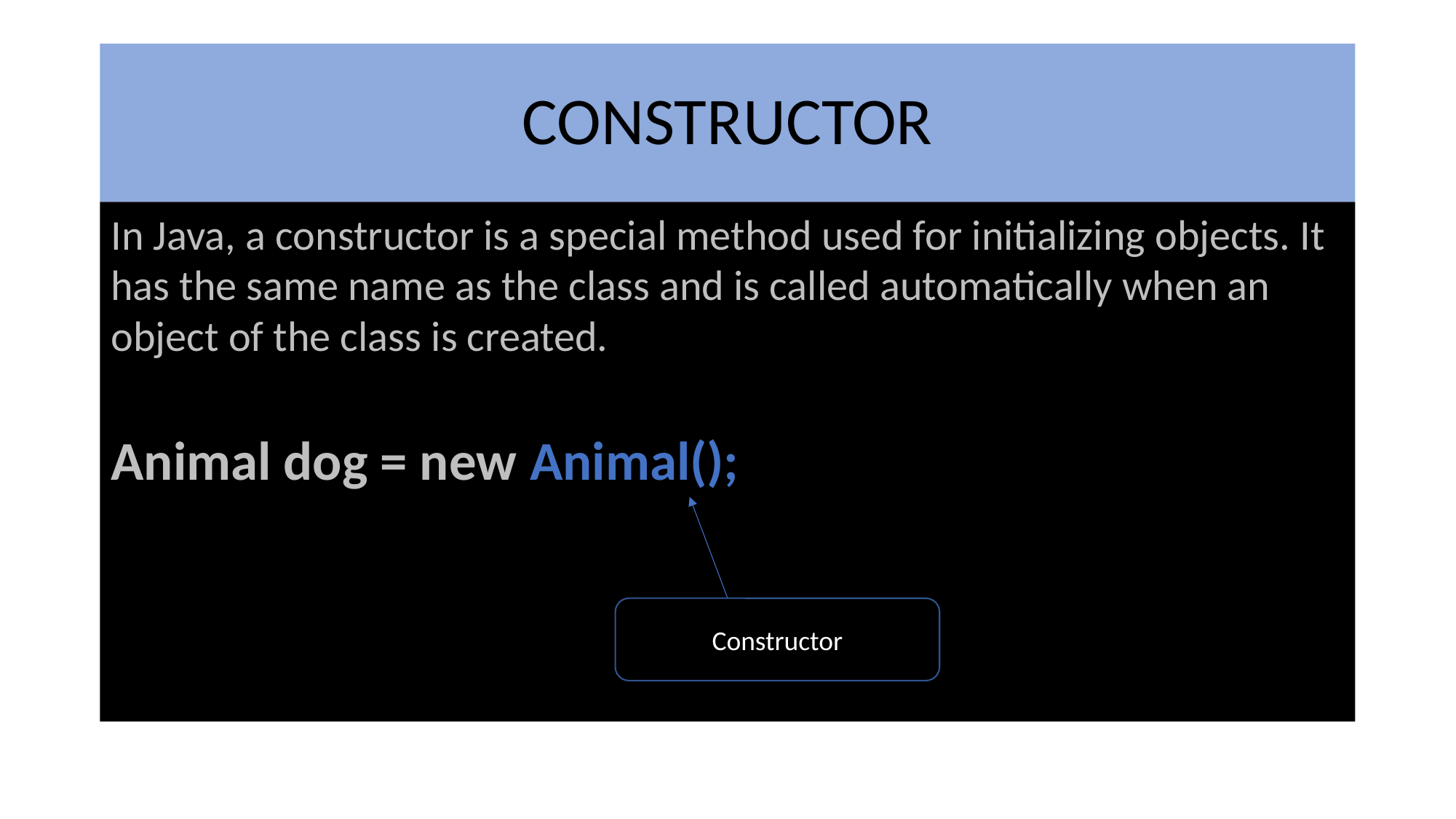

# CONSTRUCTOR
In Java, a constructor is a special method used for initializing objects. It has the same name as the class and is called automatically when an object of the class is created.

Animal dog = new Animal();
Constructor